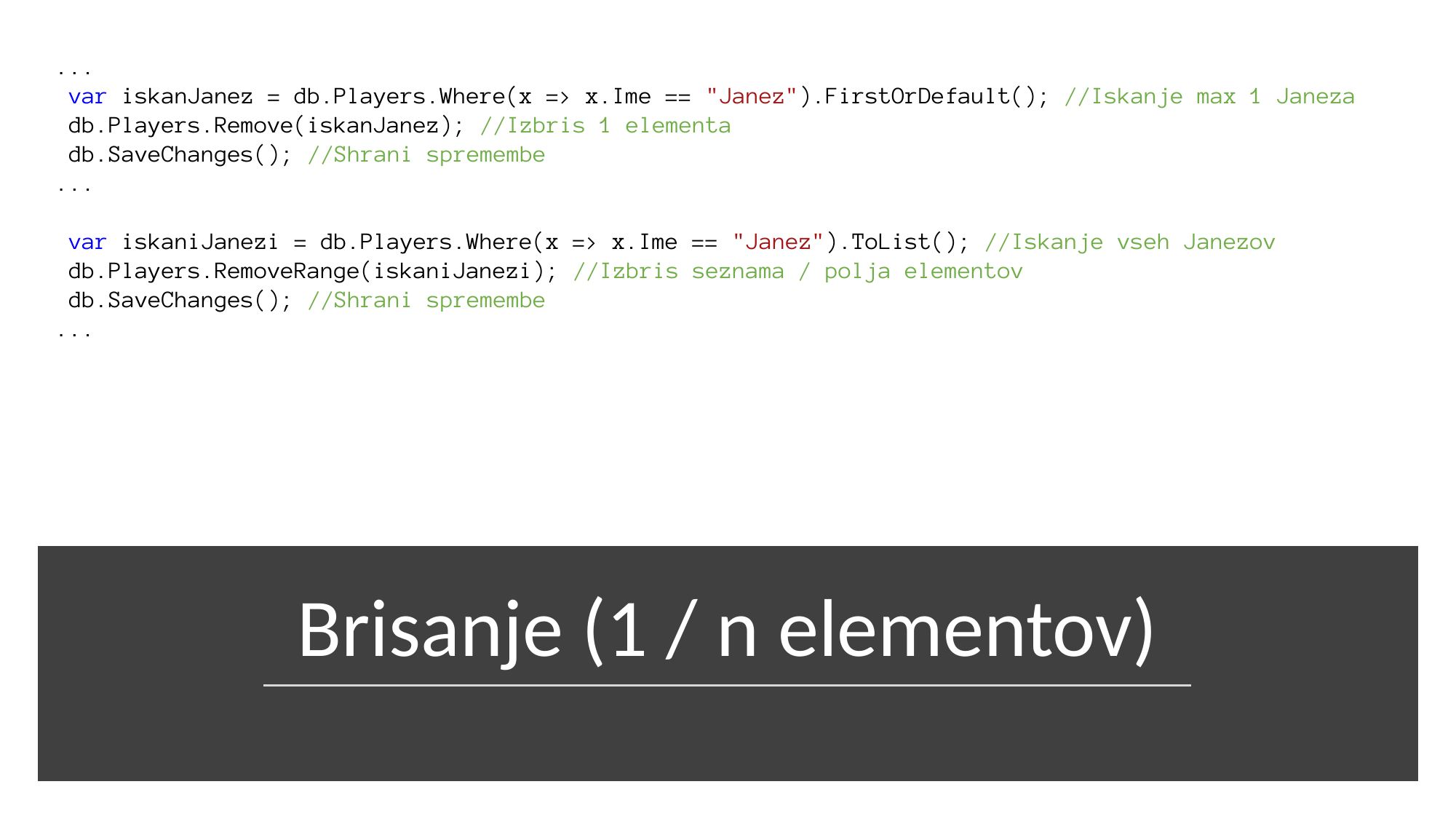

...
 var iskanJanez = db.Players.Where(x => x.Ime == "Janez").FirstOrDefault(); //Iskanje max 1 Janeza
 db.Players.Remove(iskanJanez); //Izbris 1 elementa
 db.SaveChanges(); //Shrani spremembe
...

 var iskaniJanezi = db.Players.Where(x => x.Ime == "Janez").ToList(); //Iskanje vseh Janezov
 db.Players.RemoveRange(iskaniJanezi); //Izbris seznama / polja elementov
 db.SaveChanges(); //Shrani spremembe
...

# Brisanje (1 / n elementov)